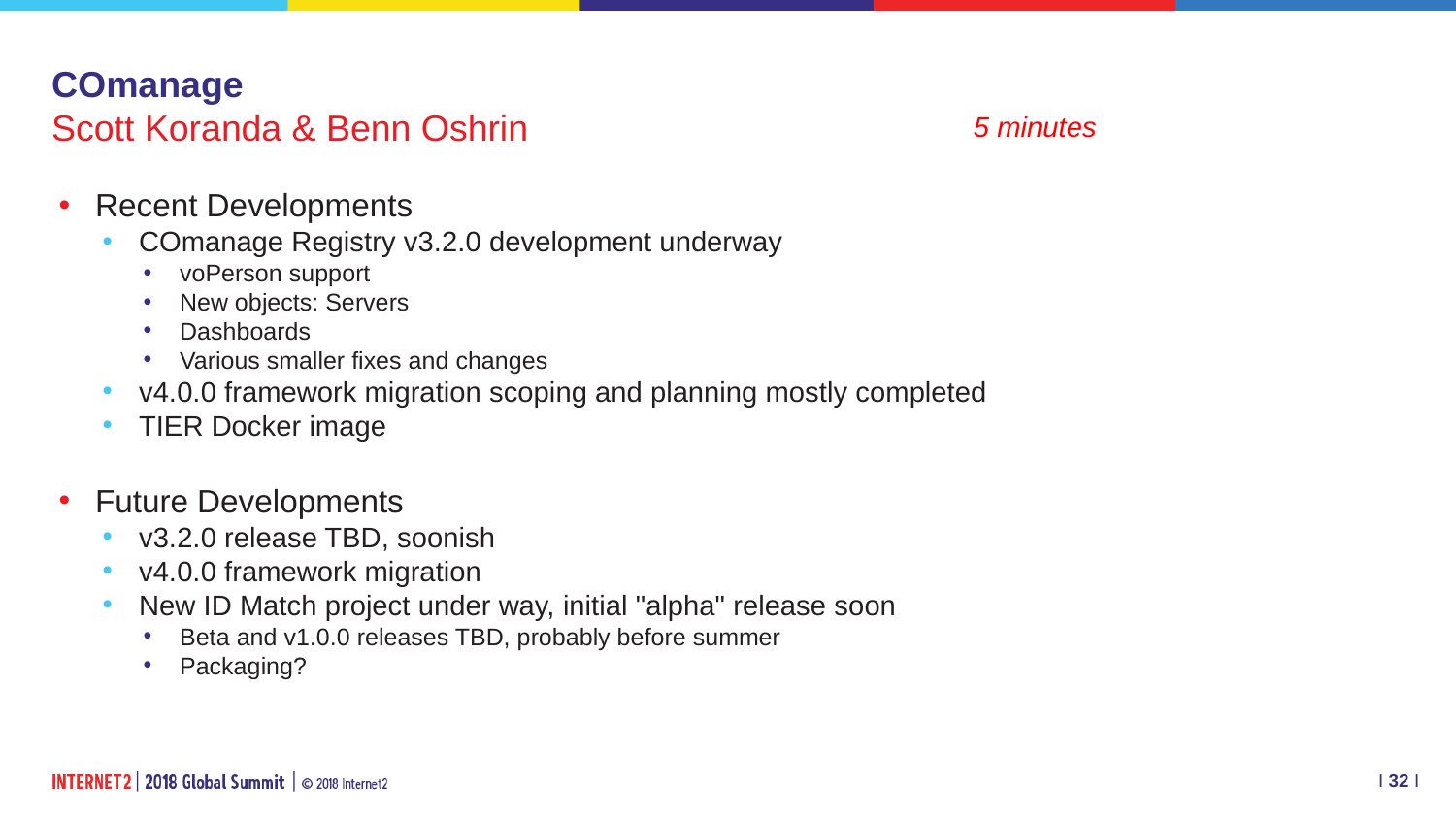

# COmanage Scott Koranda & Benn Oshrin
5 minutes
Recent Developments
COmanage Registry v3.2.0 development underway
voPerson support
New objects: Servers
Dashboards
Various smaller fixes and changes
v4.0.0 framework migration scoping and planning mostly completed
TIER Docker image

Future Developments
v3.2.0 release TBD, soonish
v4.0.0 framework migration
New ID Match project under way, initial "alpha" release soon
Beta and v1.0.0 releases TBD, probably before summer
Packaging?